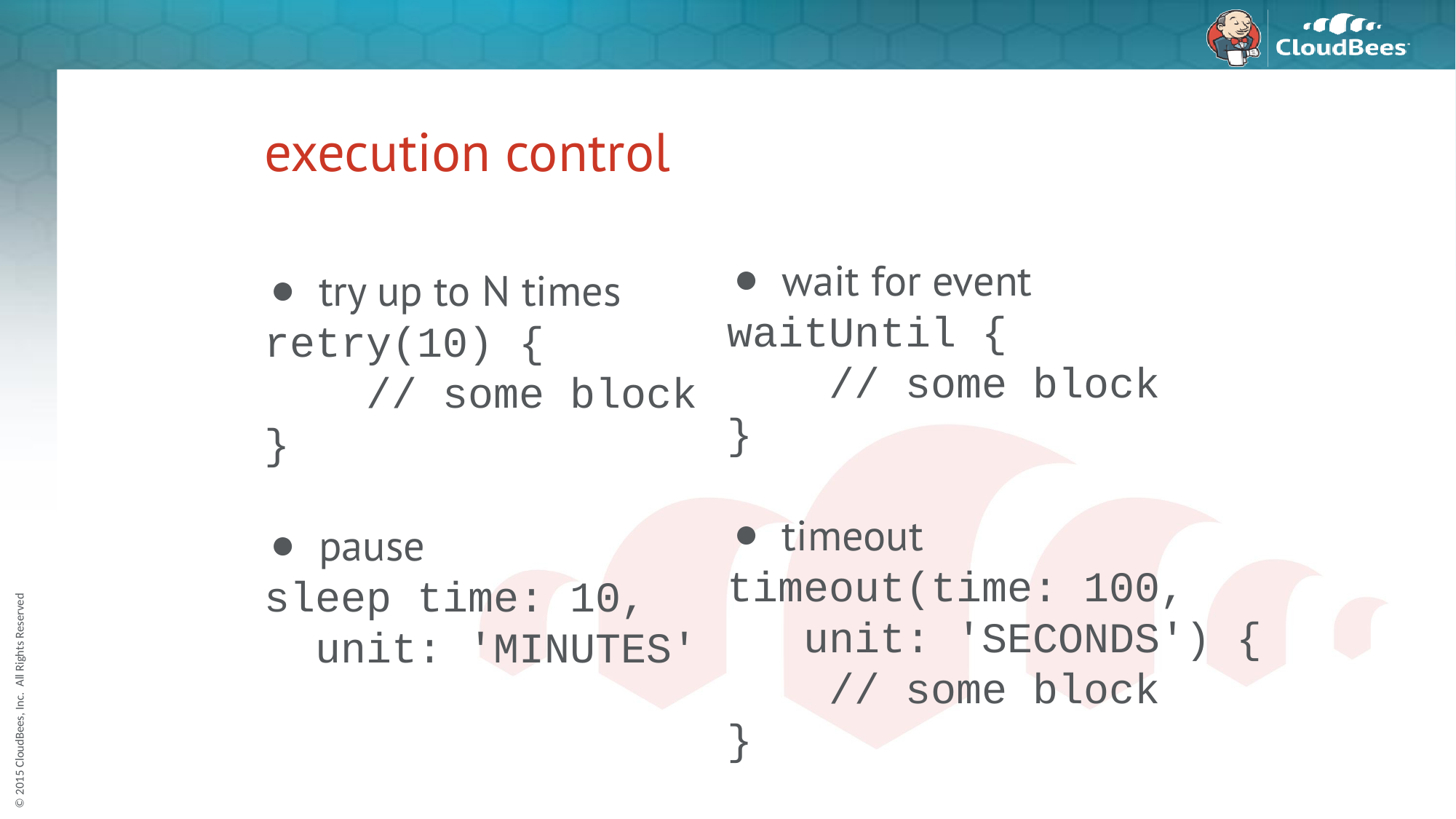

wait for event
waitUntil {
    // some block
}

timeout
timeout(time: 100,
   unit: 'SECONDS') {
    // some block
}

# execution control

try up to N times
retry(10) {
    // some block
}

pause
sleep time: 10,
  unit: 'MINUTES'